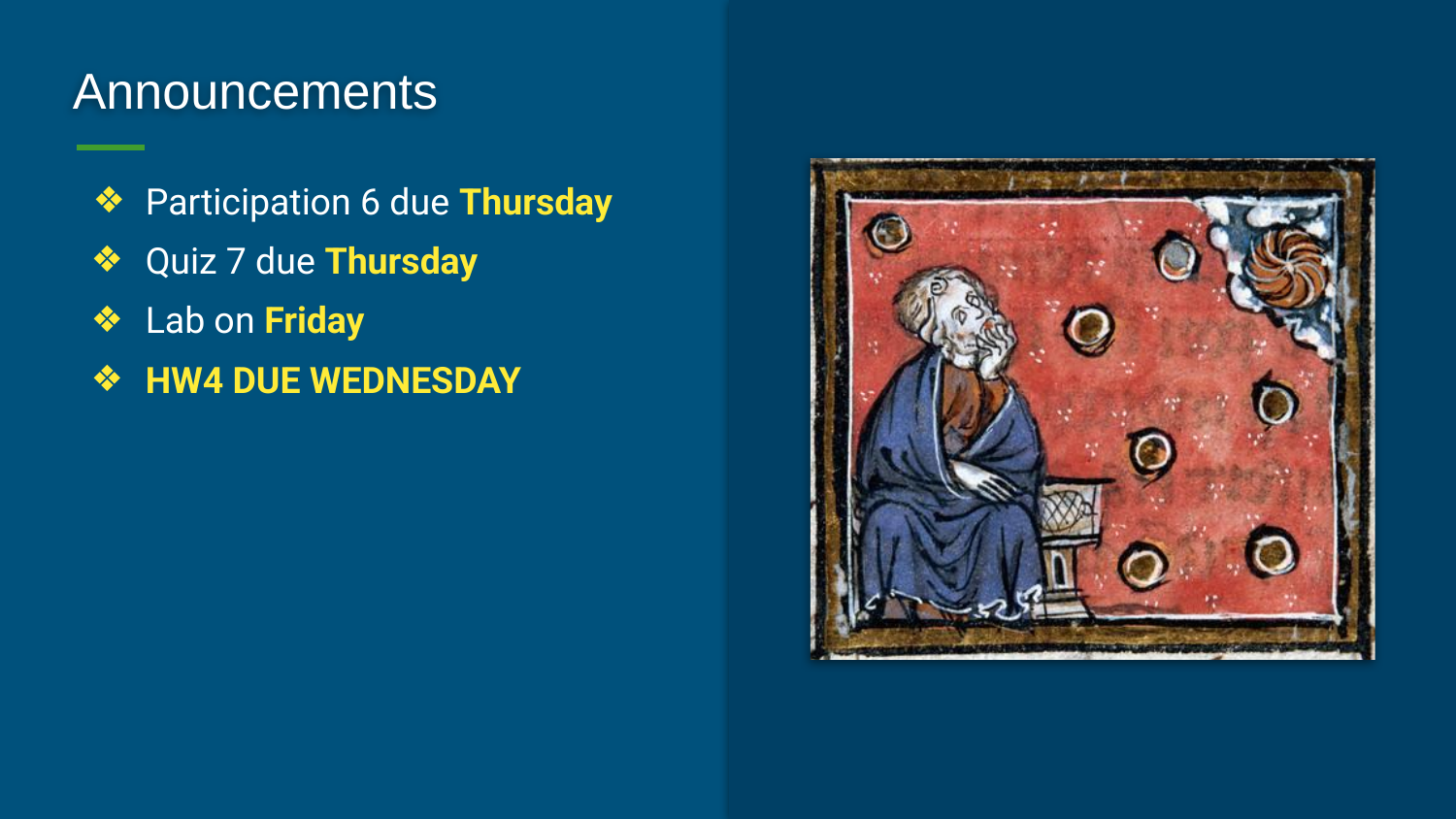

# Announcements
Participation 6 due Thursday
Quiz 7 due Thursday
Lab on Friday
HW4 DUE WEDNESDAY